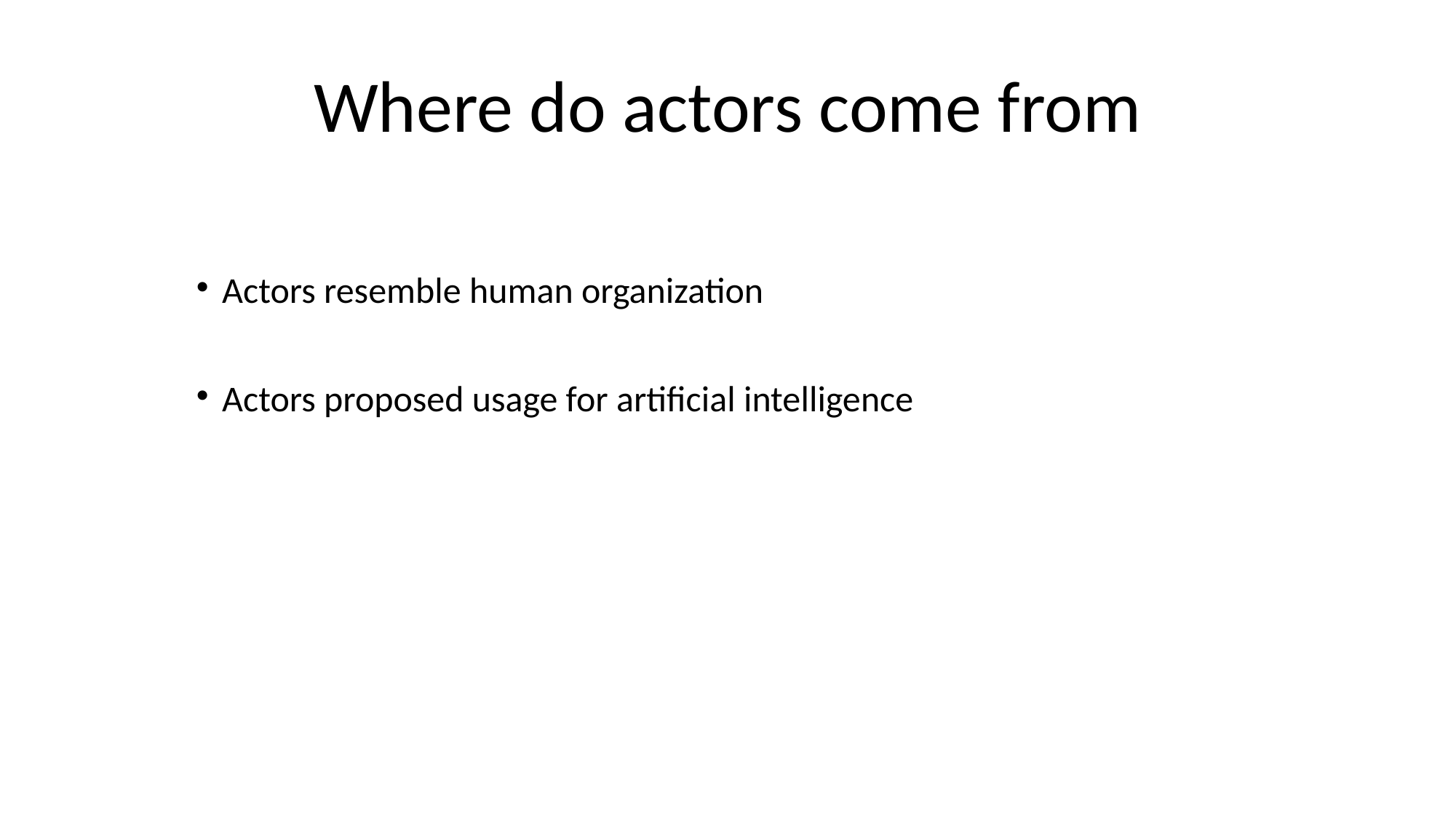

Where do actors come from
Actors resemble human organization

Actors proposed usage for artificial intelligence